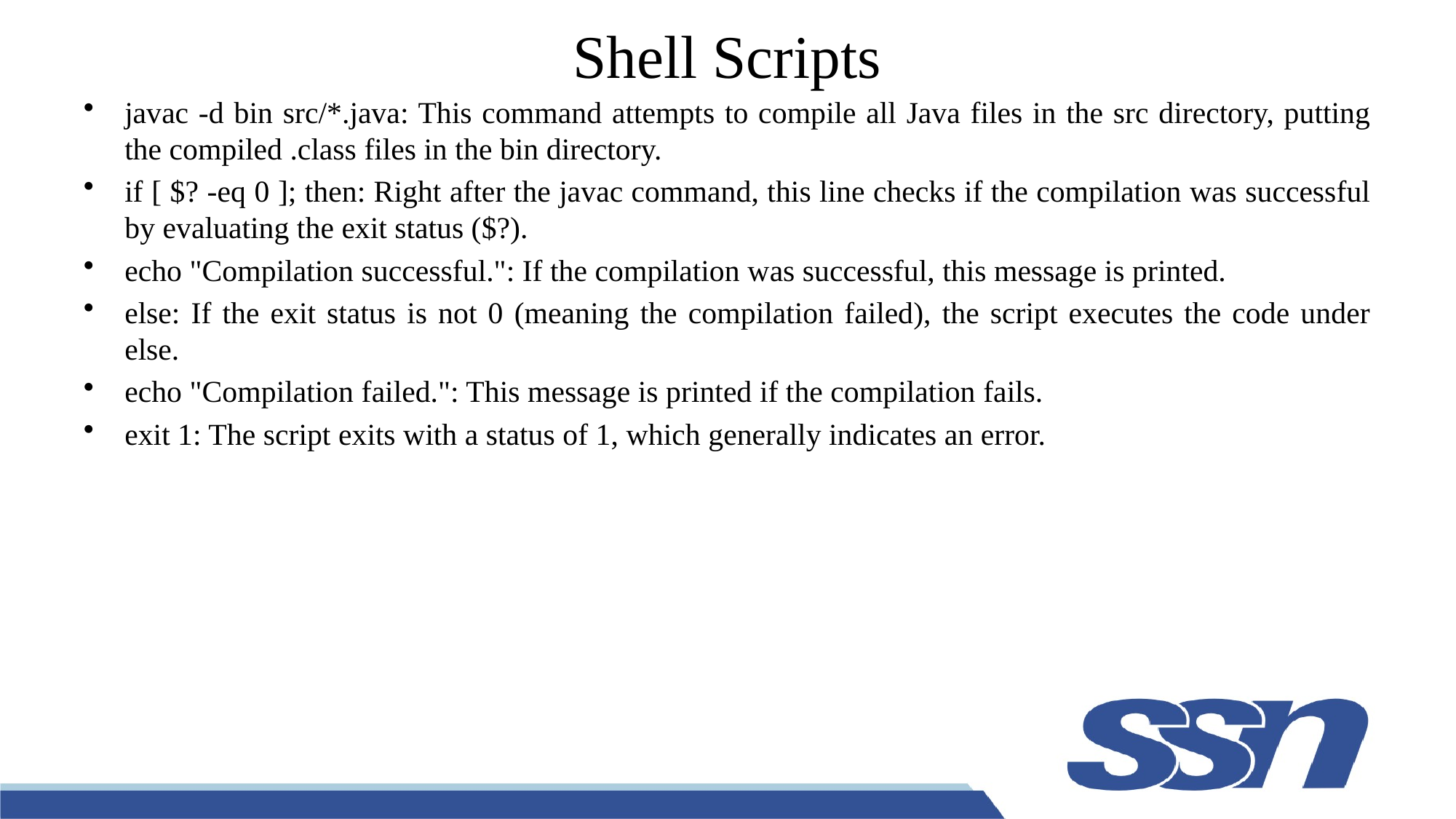

# Shell Scripts
javac -d bin src/*.java: This command attempts to compile all Java files in the src directory, putting the compiled .class files in the bin directory.
if [ $? -eq 0 ]; then: Right after the javac command, this line checks if the compilation was successful by evaluating the exit status ($?).
echo "Compilation successful.": If the compilation was successful, this message is printed.
else: If the exit status is not 0 (meaning the compilation failed), the script executes the code under else.
echo "Compilation failed.": This message is printed if the compilation fails.
exit 1: The script exits with a status of 1, which generally indicates an error.